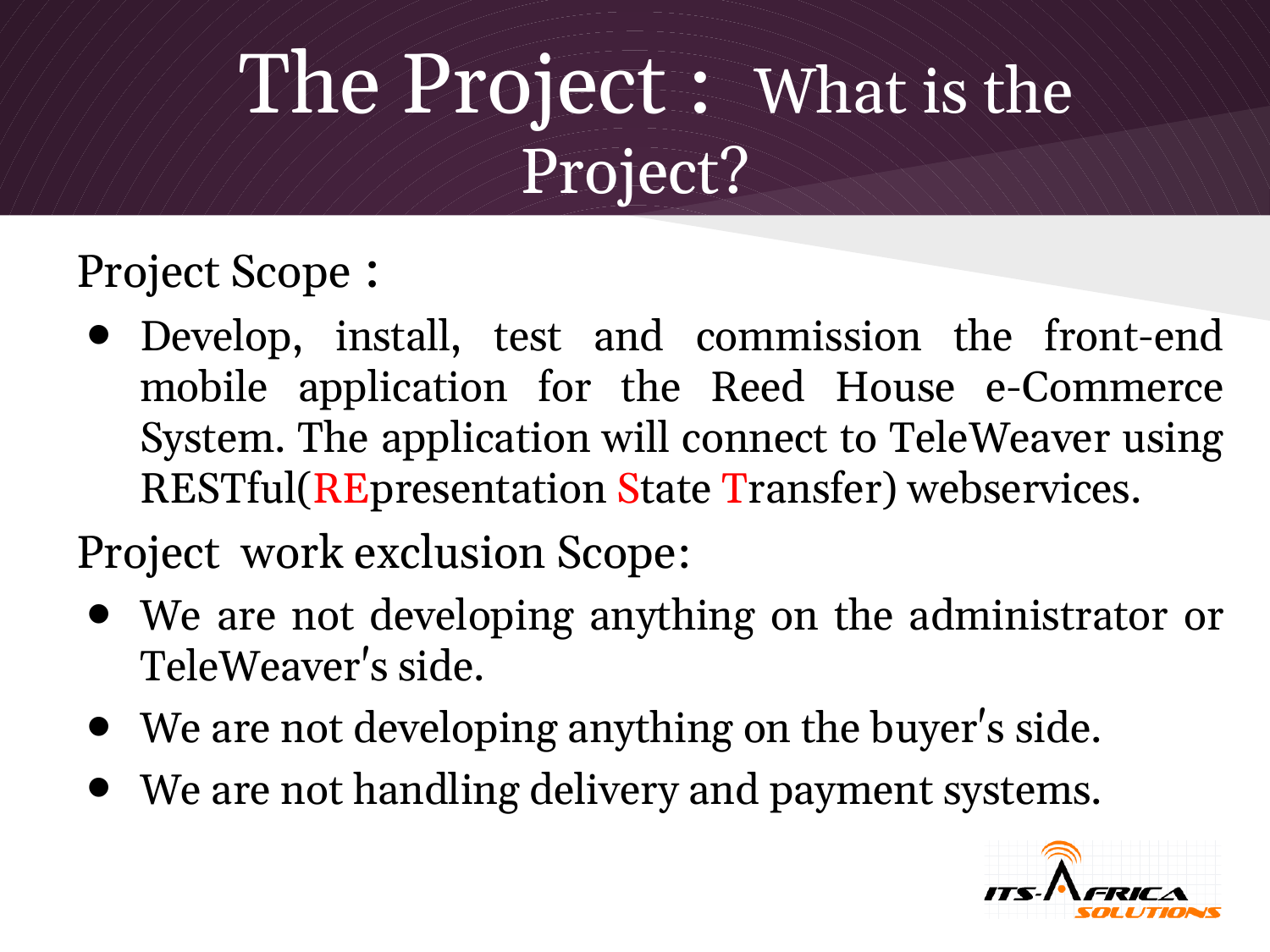

# The Project :  What is the Project?
Project Scope :
Develop, install, test and commission the front-end mobile application for the Reed House e-Commerce System. The application will connect to TeleWeaver using RESTful(REpresentation State Transfer) webservices.
Project  work exclusion Scope:
We are not developing anything on the administrator or TeleWeaver's side.
We are not developing anything on the buyer's side.
We are not handling delivery and payment systems.